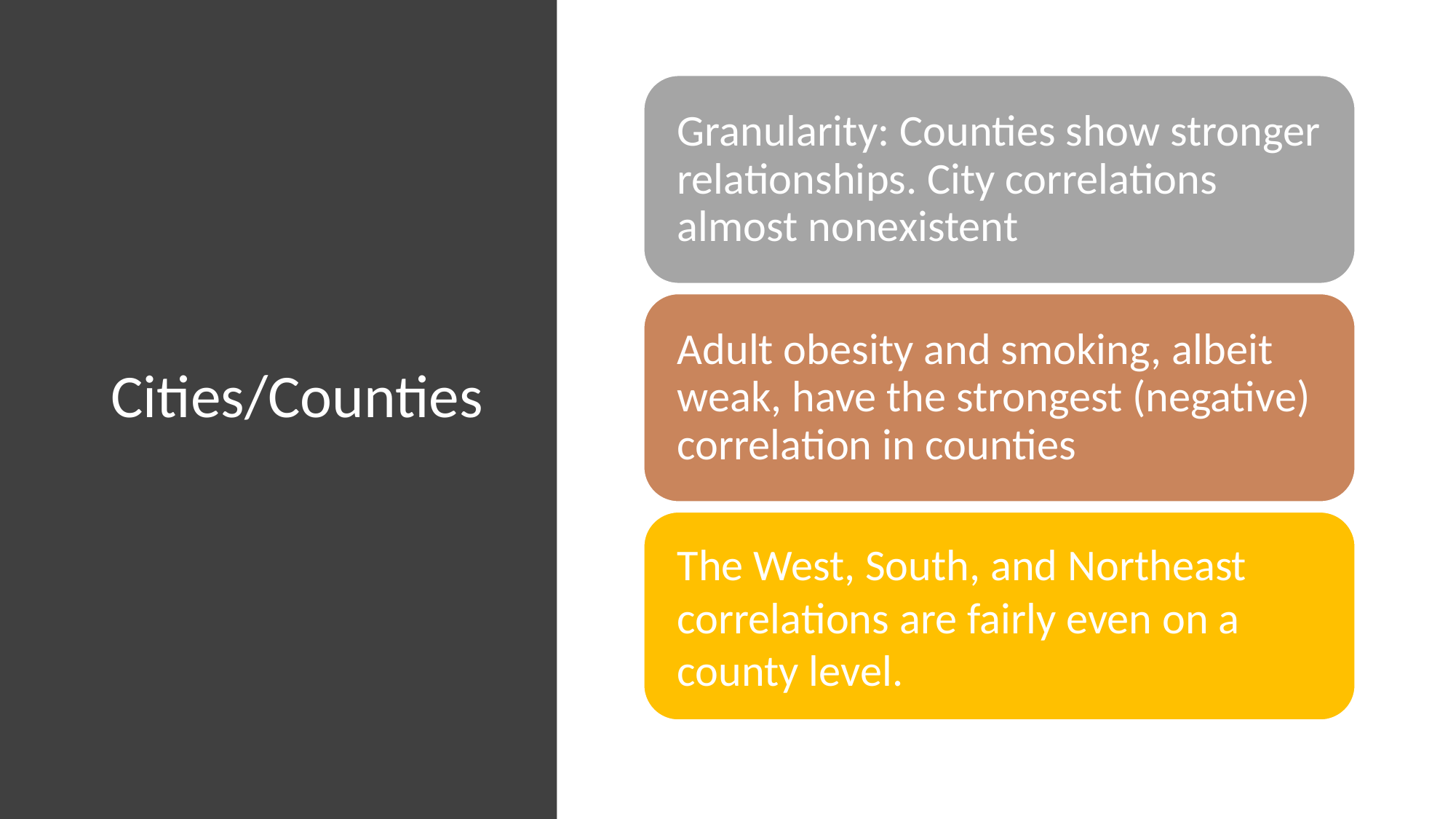

Granularity: Counties show stronger relationships. City correlations almost nonexistent
Adult obesity and smoking, albeit weak, have the strongest (negative) correlation in counties
The West, South, and Northeast correlations are fairly even on a county level.
# Cities/Counties